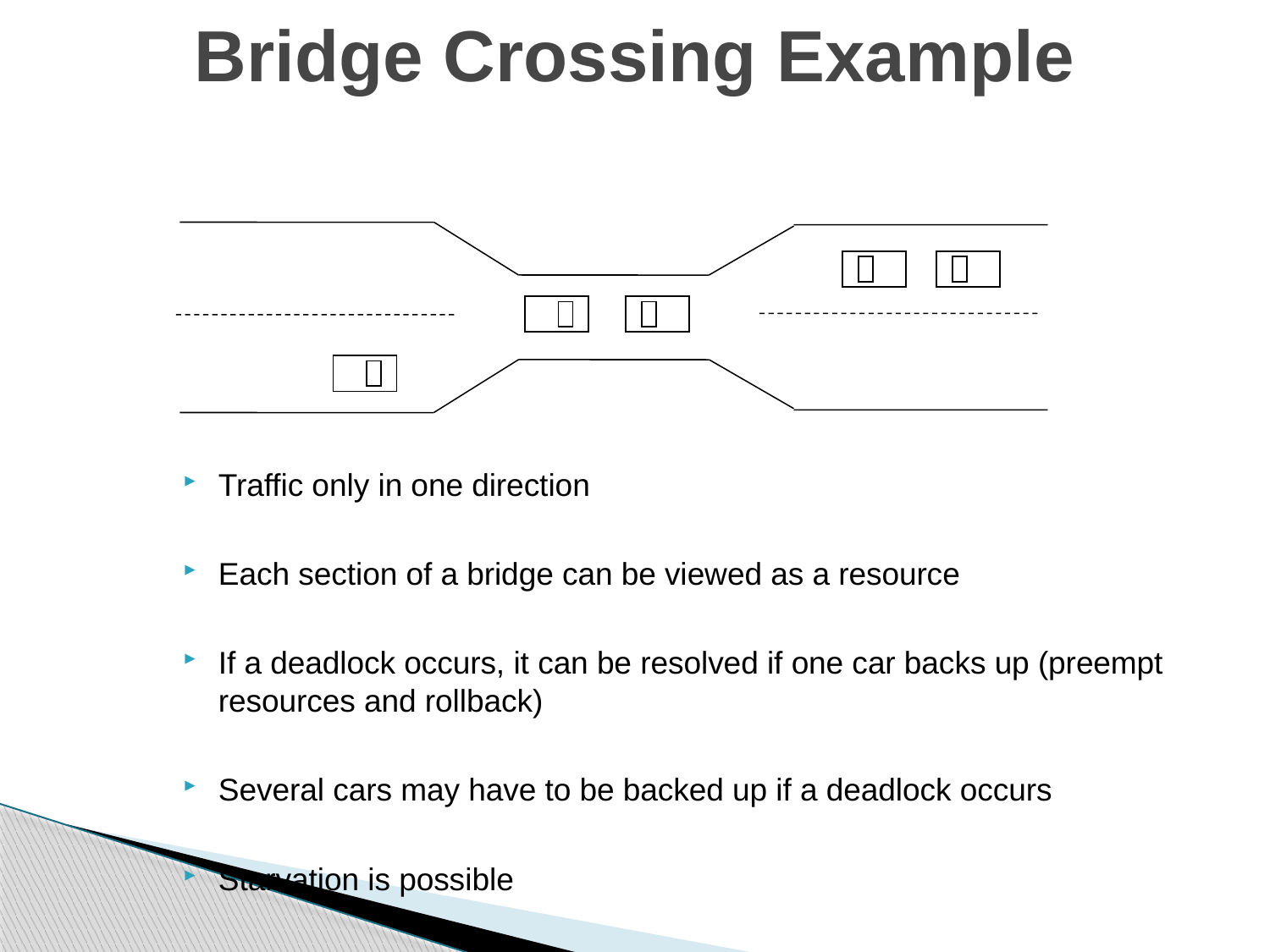

# Bridge Crossing Example

Traffic only in one direction

Each section of a bridge can be viewed as a resource

If a deadlock occurs, it can be resolved if one car backs up (preempt resources and rollback)

Several cars may have to be backed up if a deadlock occurs

Starvation is possible